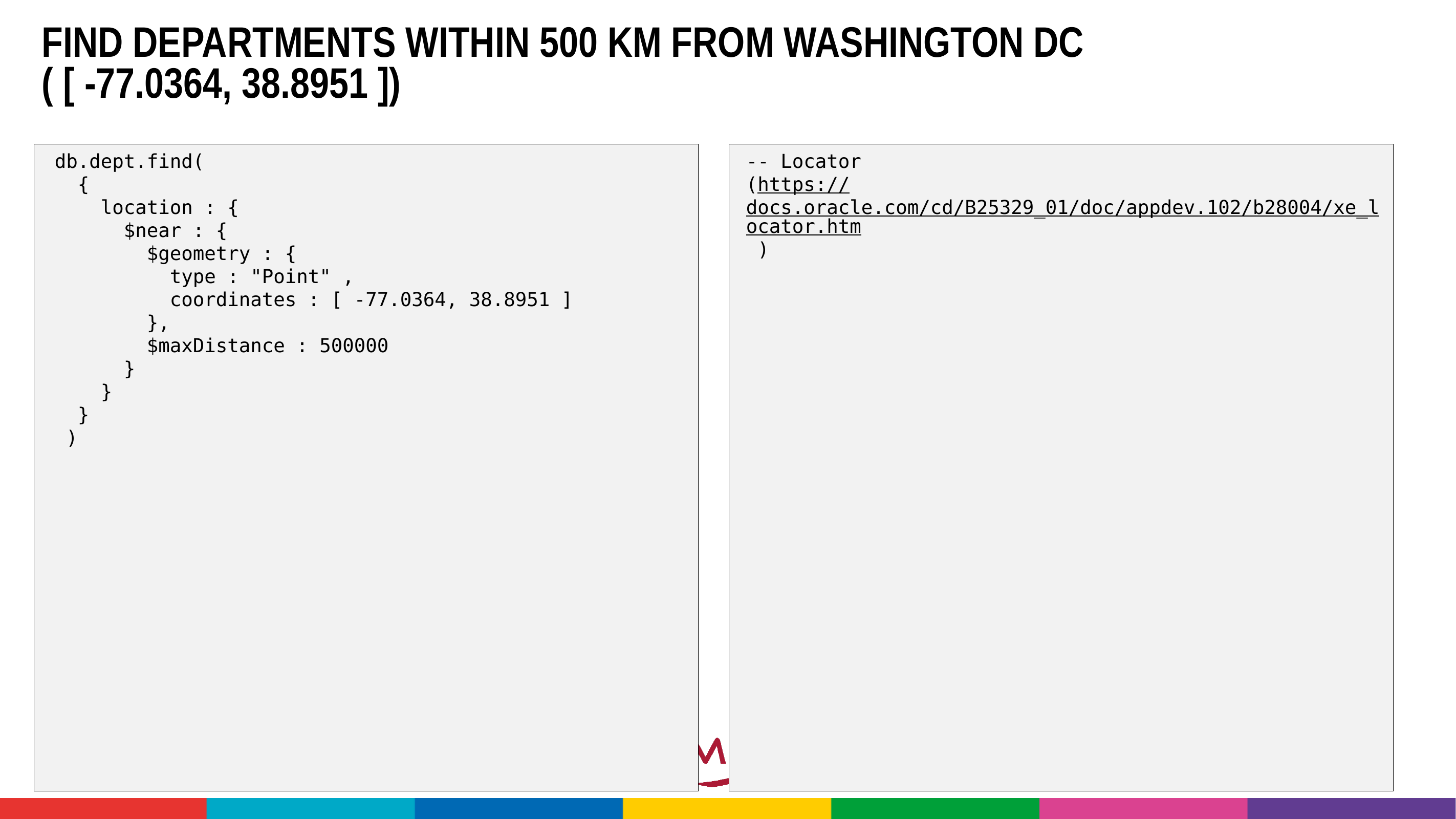

# find departments within 500 km from Washington DC ( [ -77.0364, 38.8951 ])

db.dept.find(
  {
    location : {
      $near : {
        $geometry : {
          type : "Point" ,
          coordinates : [ -77.0364, 38.8951 ]
        },
        $maxDistance : 500000
      }
    }
  }
 )
-- Locator
(https://docs.oracle.com/cd/B25329_01/doc/appdev.102/b28004/xe_locator.htm )